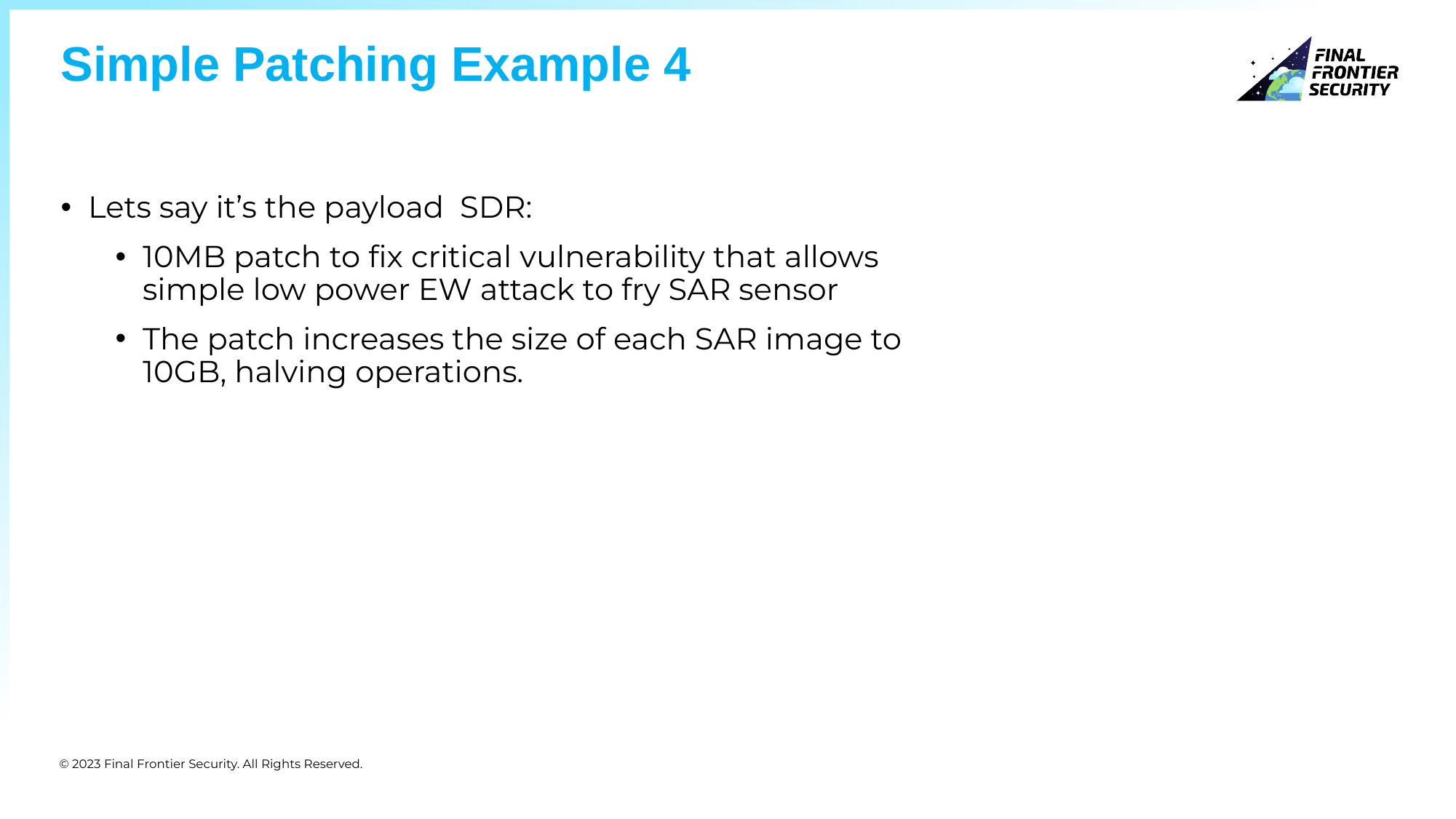

# Simple Patching Example 4
Lets say it’s the payload  SDR:
10MB patch to fix critical vulnerability that allows simple low power EW attack to fry SAR sensor
The patch increases the size of each SAR image to 10GB, halving operations.